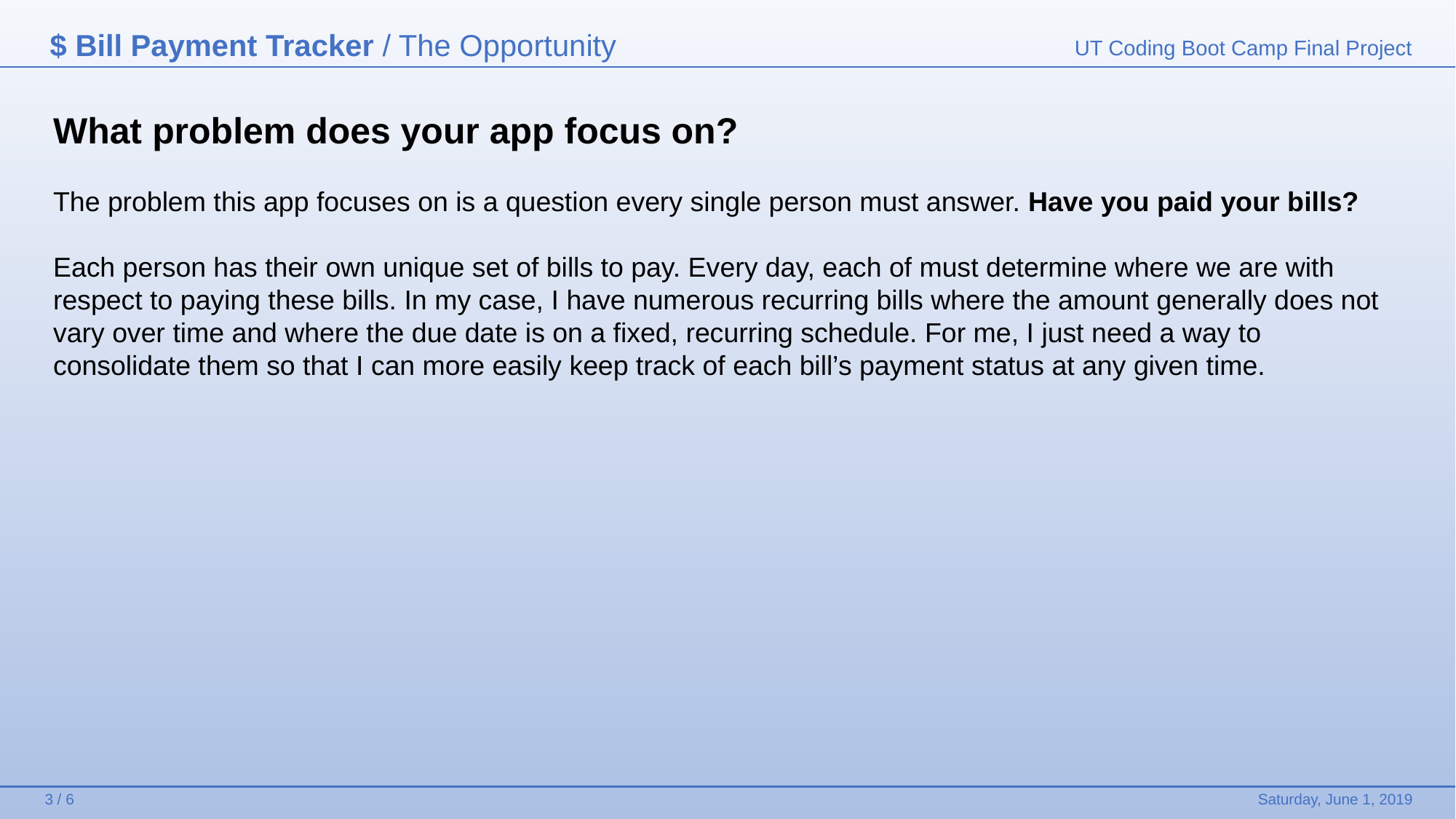

$ Bill Payment Tracker / The Opportunity
What problem does your app focus on?

The problem this app focuses on is a question every single person must answer. Have you paid your bills?

Each person has their own unique set of bills to pay. Every day, each of must determine where we are with respect to paying these bills. In my case, I have numerous recurring bills where the amount generally does not vary over time and where the due date is on a fixed, recurring schedule. For me, I just need a way to consolidate them so that I can more easily keep track of each bill’s payment status at any given time.

3 / 6